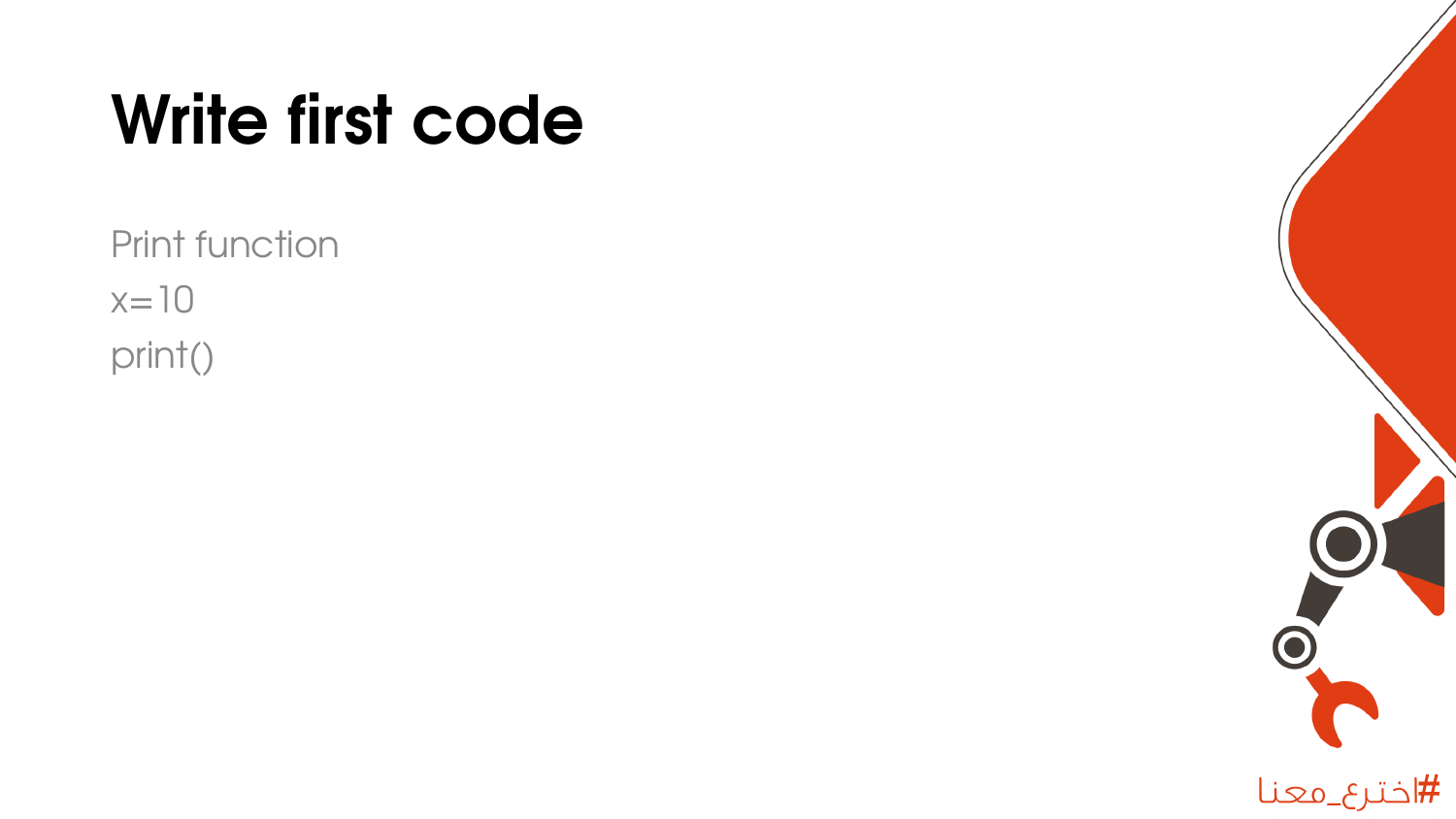

# Write first code
Print function
x=10
print()